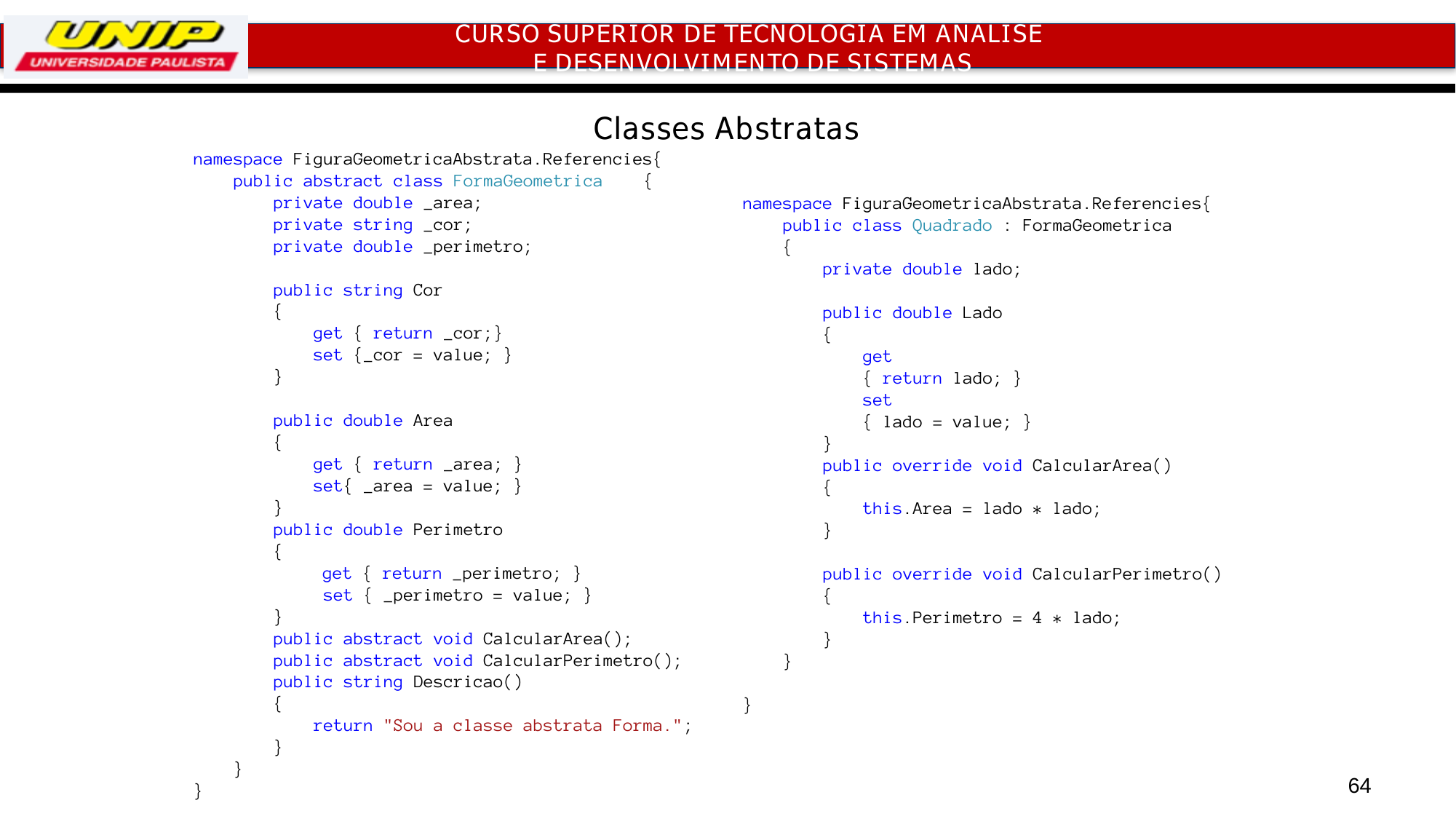

# Classes Abstratas
namespace FiguraGeometricaAbstrata.Referencies{
    public abstract class FormaGeometrica    {
        private double _area;
        private string _cor;
        private double _perimetro;

        public string Cor
        {
            get { return _cor;}
            set {_cor = value; }
        }

        public double Area
        {
            get { return _area; }
            set{ _area = value; }
        }
        public double Perimetro
        {
	  get { return _perimetro; }
             set { _perimetro = value; }
        }
        public abstract void CalcularArea();
        public abstract void CalcularPerimetro();
        public string Descricao()
        {
            return "Sou a classe abstrata Forma.";
        }
    }
}
namespace FiguraGeometricaAbstrata.Referencies{
    public class Quadrado : FormaGeometrica
    {
        private double lado;

        public double Lado
        {
            get
            { return lado; }
            set
            { lado = value; }
        }
        public override void CalcularArea()
        {
            this.Area = lado * lado;
        }

        public override void CalcularPerimetro()
        {
            this.Perimetro = 4 * lado;
        }
    }

}

64